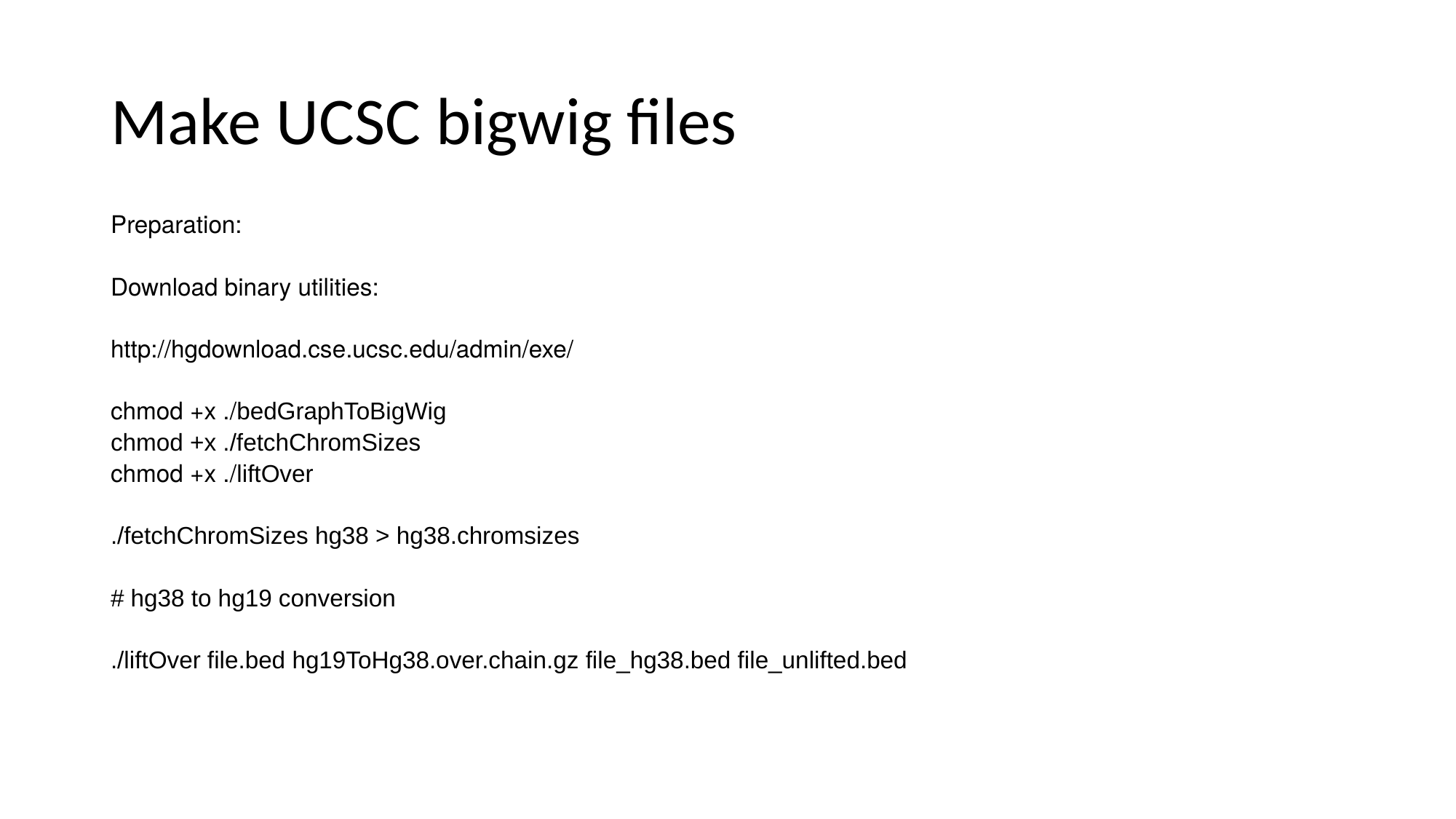

# Make UCSC bigwig files
Preparation:

Download binary utilities:

http://hgdownload.cse.ucsc.edu/admin/exe/

chmod +x ./bedGraphToBigWig
chmod +x ./fetchChromSizes
chmod +x ./liftOver

./fetchChromSizes hg38 > hg38.chromsizes

# hg38 to hg19 conversion

./liftOver file.bed hg19ToHg38.over.chain.gz file_hg38.bed file_unlifted.bed